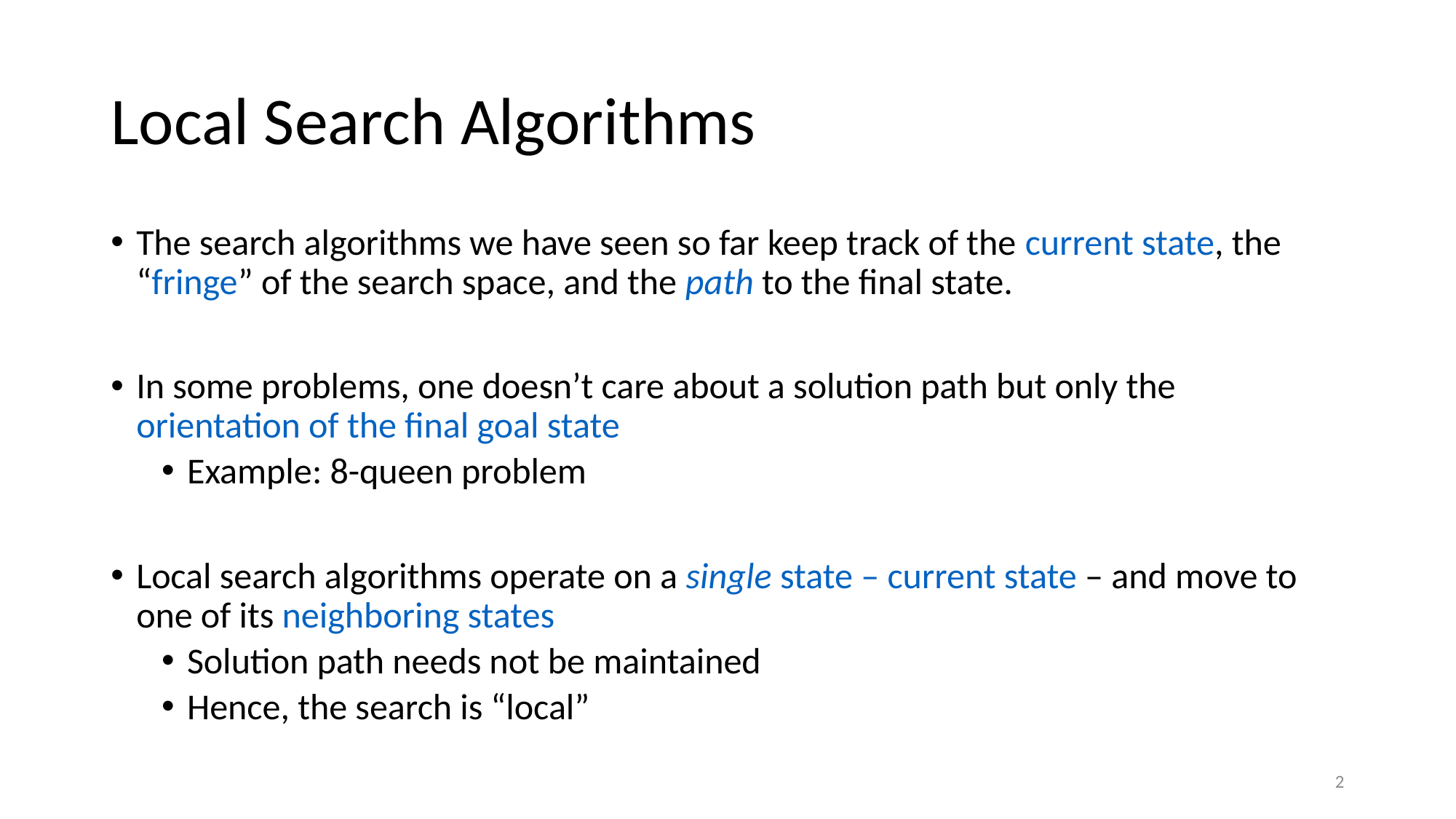

# Local Search Algorithms
The search algorithms we have seen so far keep track of the current state, the “fringe” of the search space, and the path to the final state.

In some problems, one doesn’t care about a solution path but only the orientation of the final goal state
Example: 8-queen problem

Local search algorithms operate on a single state – current state – and move to one of its neighboring states
Solution path needs not be maintained
Hence, the search is “local”
2